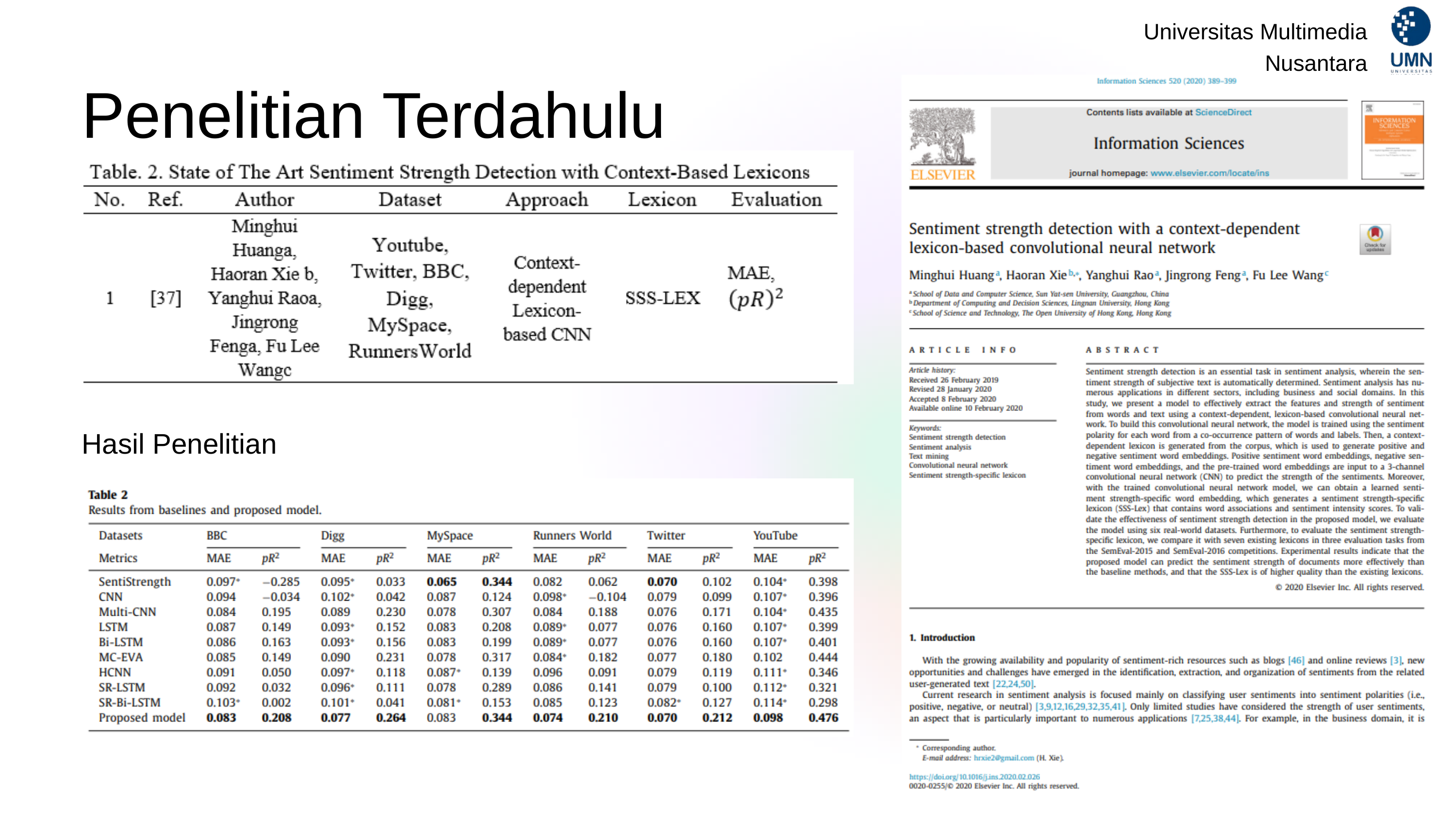

Universitas Multimedia Nusantara

Penelitian Terdahulu

Hasil Penelitian